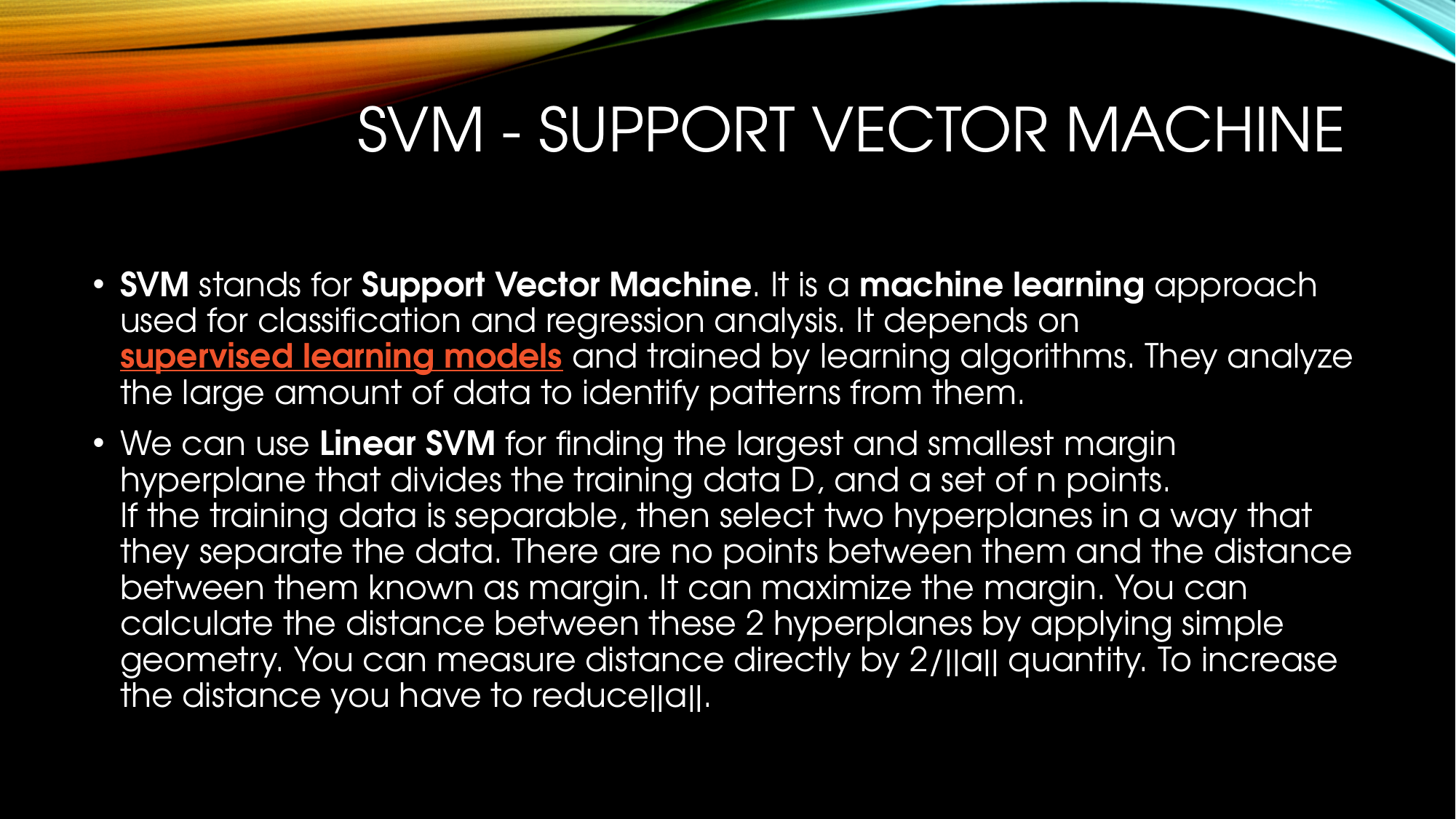

# SVM - Support Vector Machine
SVM stands for Support Vector Machine. It is a machine learning approach used for classification and regression analysis. It depends on supervised learning models and trained by learning algorithms. They analyze the large amount of data to identify patterns from them.
We can use Linear SVM for finding the largest and smallest margin hyperplane that divides the training data D, and a set of n points.
If the training data is separable, then select two hyperplanes in a way that they separate the data. There are no points between them and the distance between them known as margin. It can maximize the margin. You can calculate the distance between these 2 hyperplanes by applying simple geometry. You can measure distance directly by 2/||a|| quantity. To increase the distance you have to reduce||a||.